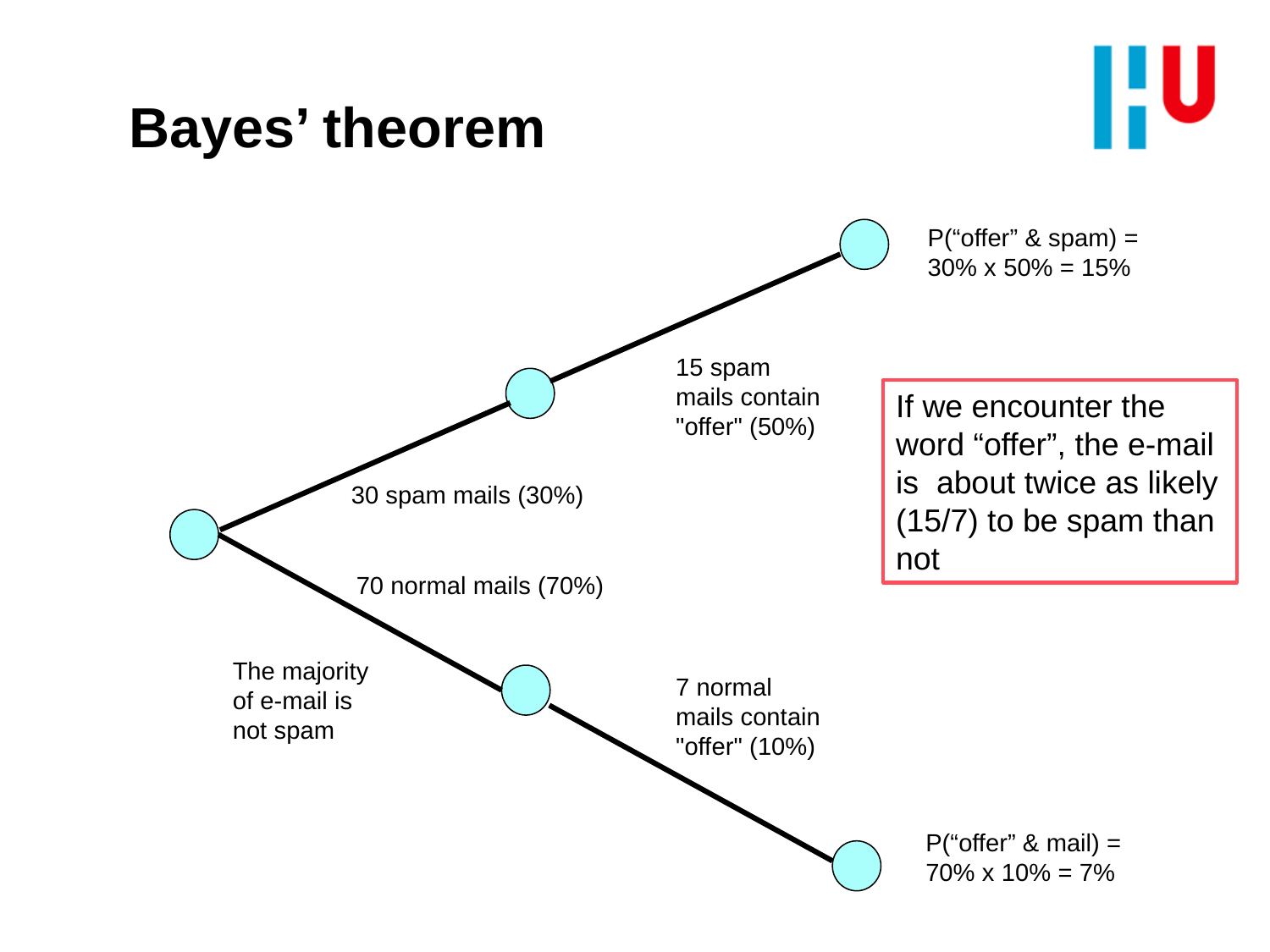

# Bayes’ theorem
P(“offer” & spam) = 30% x 50% = 15%

15 spam mails contain "offer" (50%)

If we encounter the word “offer”, the e-mail is  about twice as likely (15/7) to be spam than not
30 spam mails (30%)

70 normal mails (70%)
The majority of e-mail is not spam

7 normal mails contain "offer" (10%)
P(“offer” & mail) =
70% x 10% = 7%